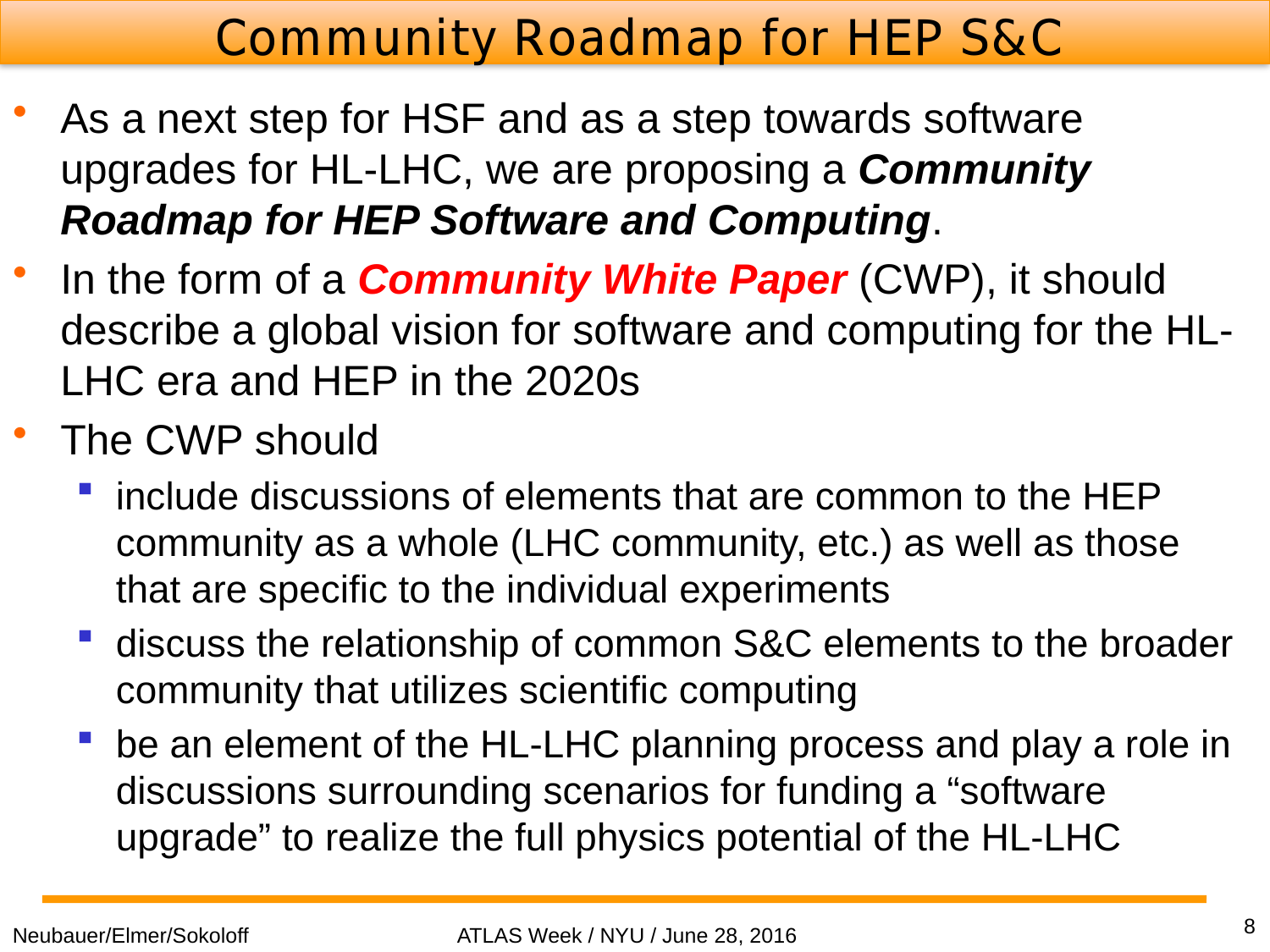

Community Roadmap for HEP S&C
As a next step for HSF and as a step towards software upgrades for HL-LHC, we are proposing a Community Roadmap for HEP Software and Computing.
In the form of a Community White Paper (CWP), it should describe a global vision for software and computing for the HL-LHC era and HEP in the 2020s
The CWP should
include discussions of elements that are common to the HEP community as a whole (LHC community, etc.) as well as those that are specific to the individual experiments
discuss the relationship of common S&C elements to the broader community that utilizes scientific computing
be an element of the HL-LHC planning process and play a role in discussions surrounding scenarios for funding a “software upgrade” to realize the full physics potential of the HL-LHC
8
ATLAS Week / NYU / June 28, 2016
Neubauer/Elmer/Sokoloff